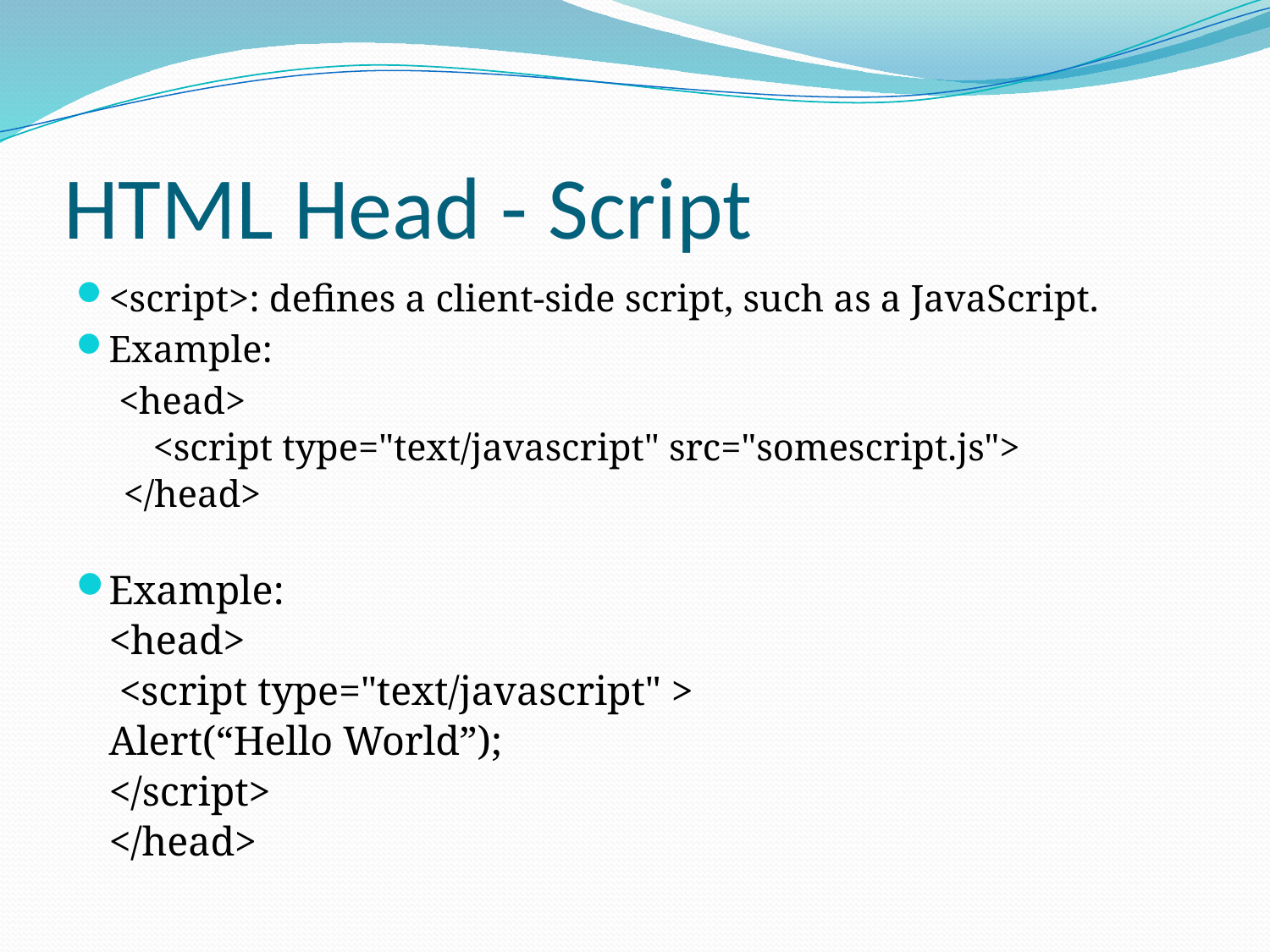

# HTML Head - Script
<script>: defines a client-side script, such as a JavaScript.
Example:
	 <head>
	<script type="text/javascript" src="somescript.js">
</head>

Example:
	<head>
		 <script type="text/javascript" >
			Alert(“Hello World”);
		</script>
	</head>